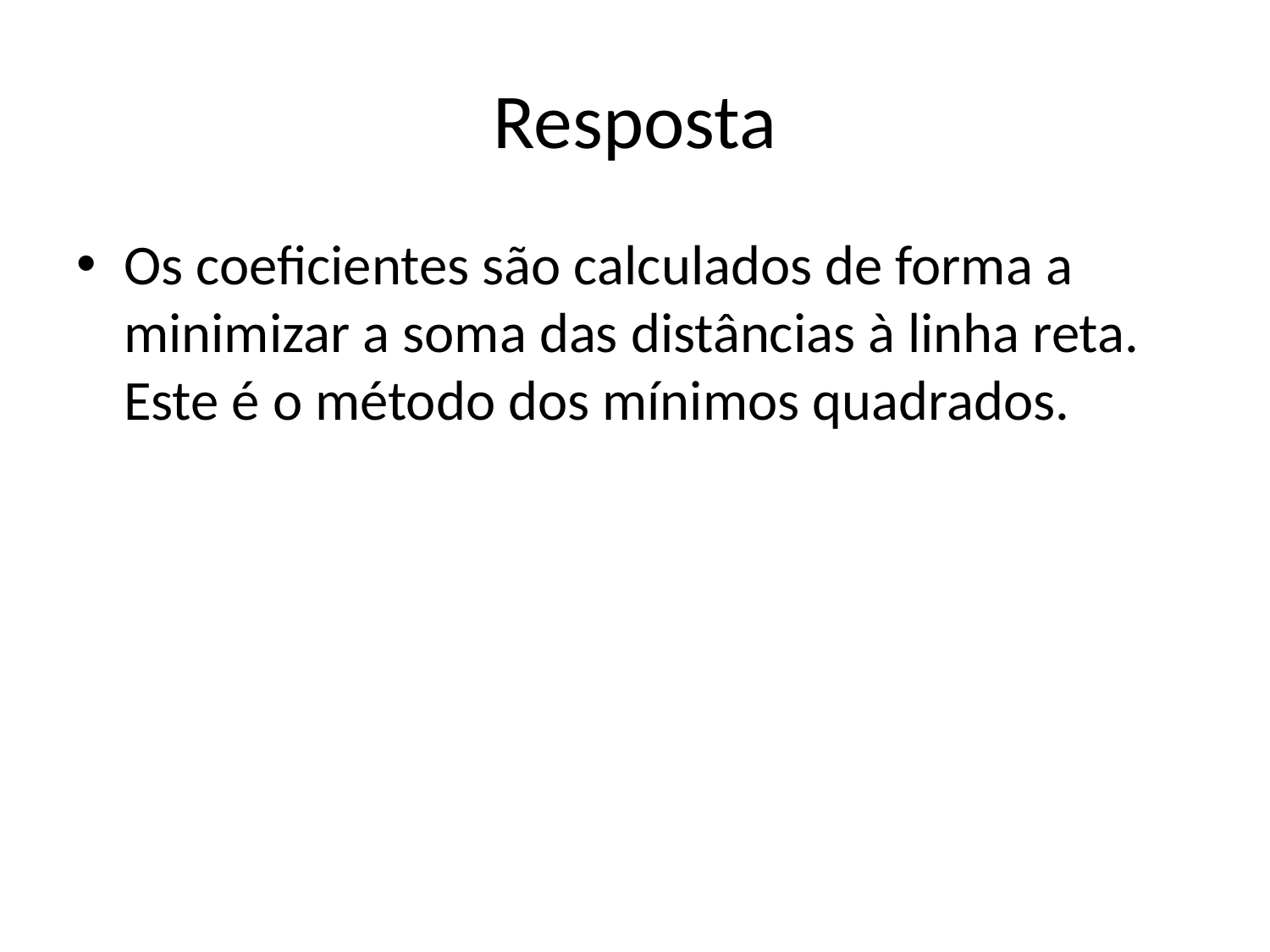

# Resposta
Os coeficientes são calculados de forma a minimizar a soma das distâncias à linha reta. Este é o método dos mínimos quadrados.